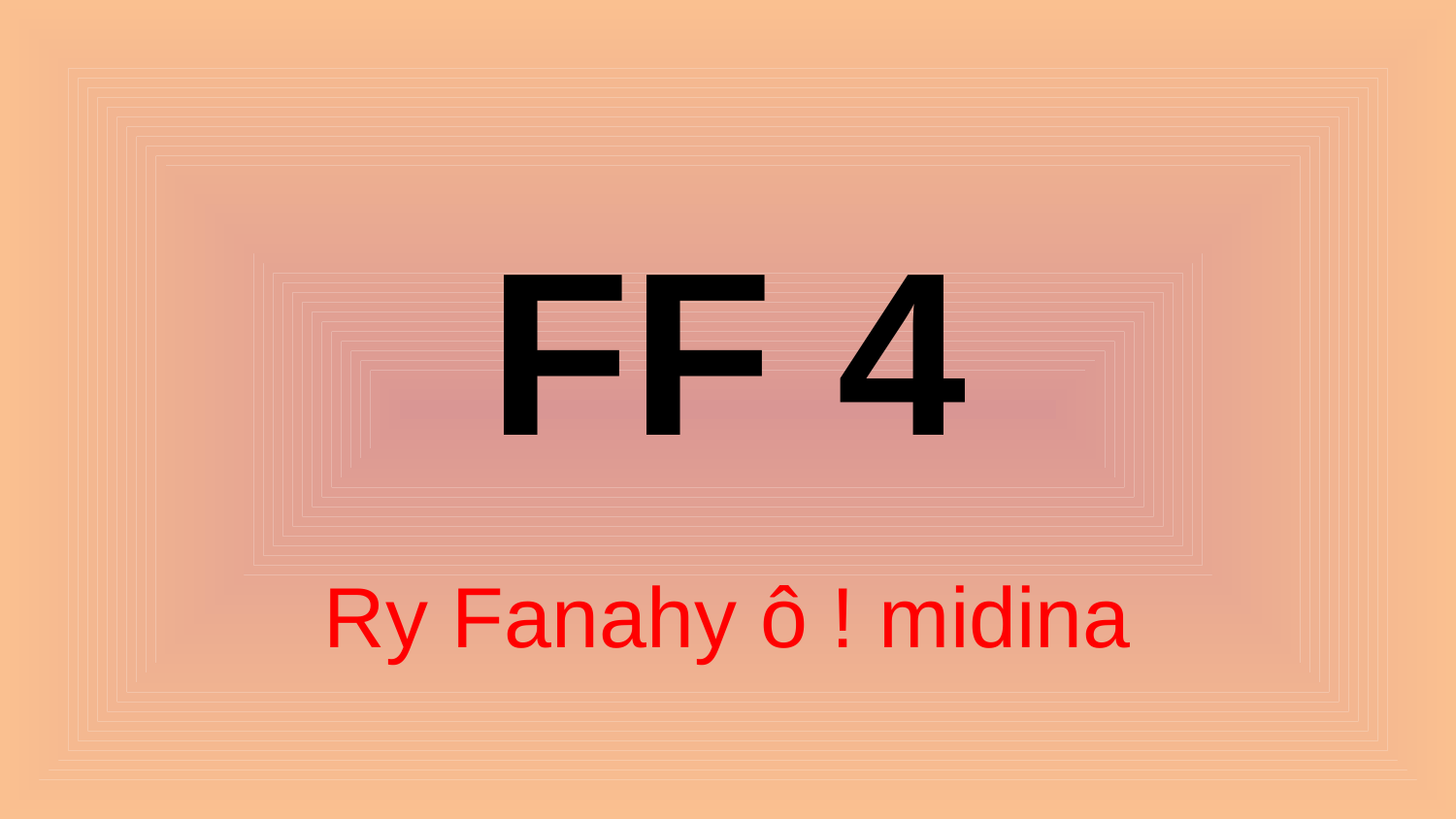

# FF 4

Ry Fanahy ô ! midina